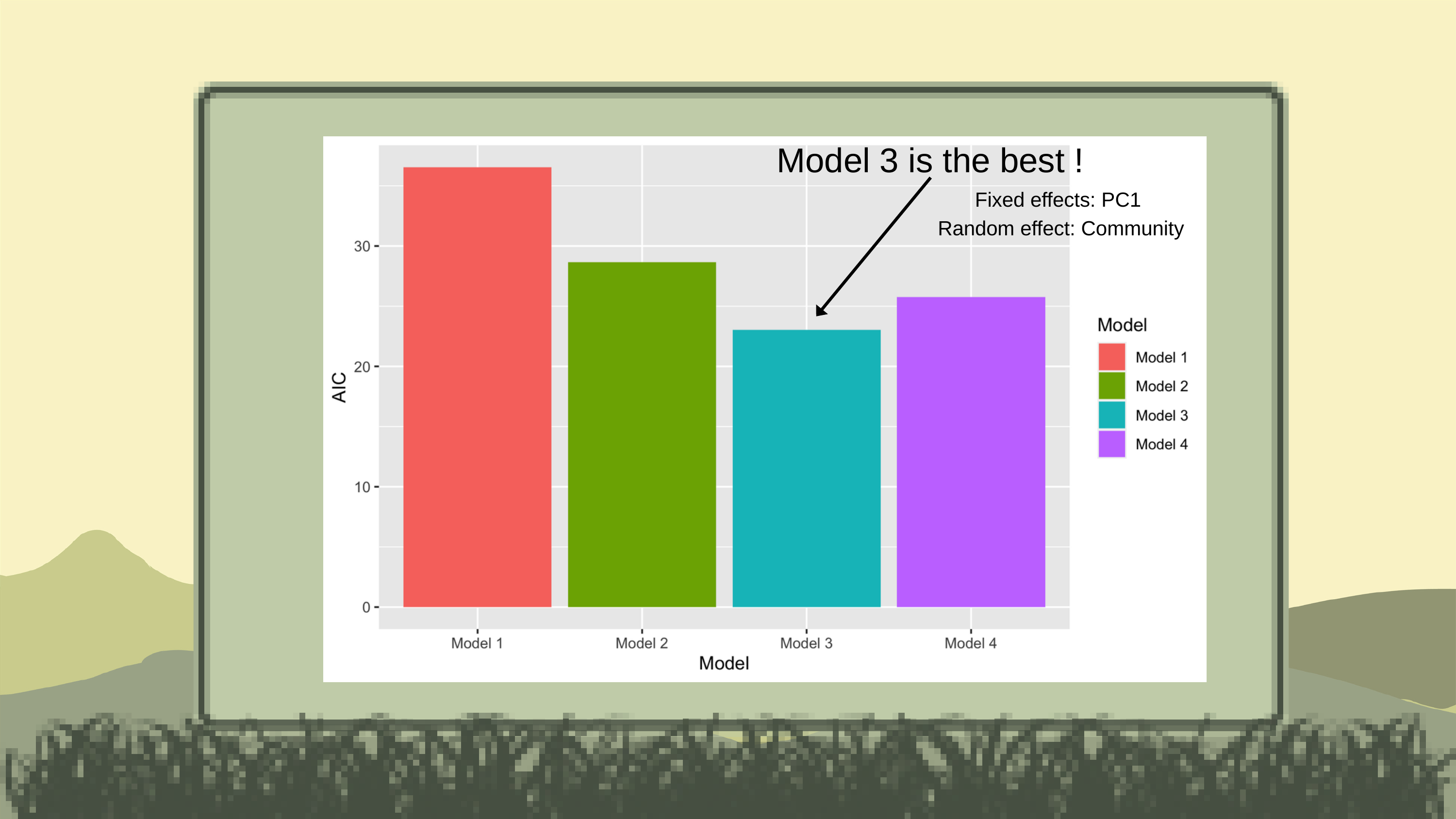

Model 3 is the best !

Fixed effects: PC1
Random effect: Community